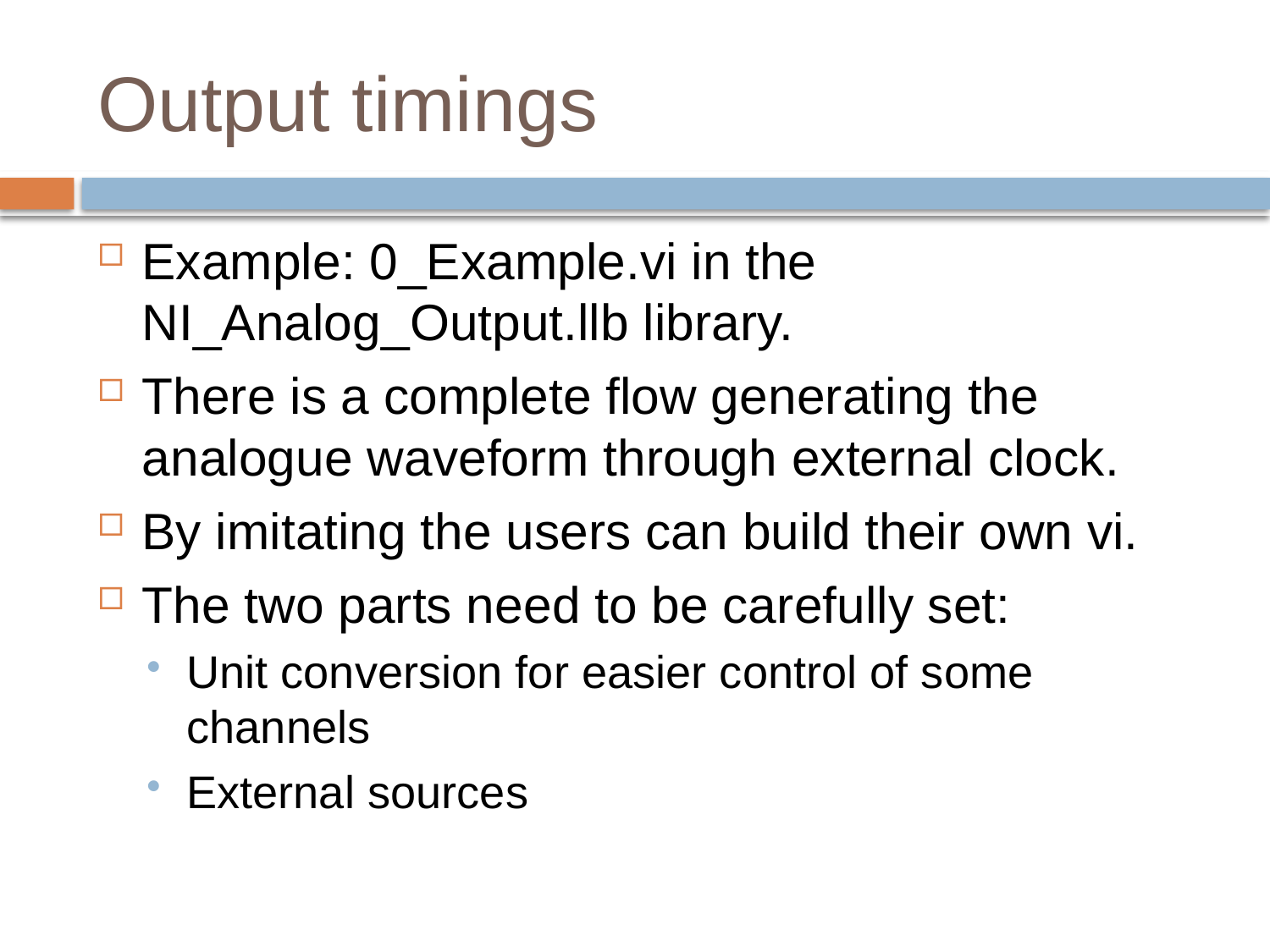

# Output timings
Example: 0_Example.vi in the NI_Analog_Output.llb library.
There is a complete flow generating the analogue waveform through external clock.
By imitating the users can build their own vi.
The two parts need to be carefully set:
Unit conversion for easier control of some channels
External sources